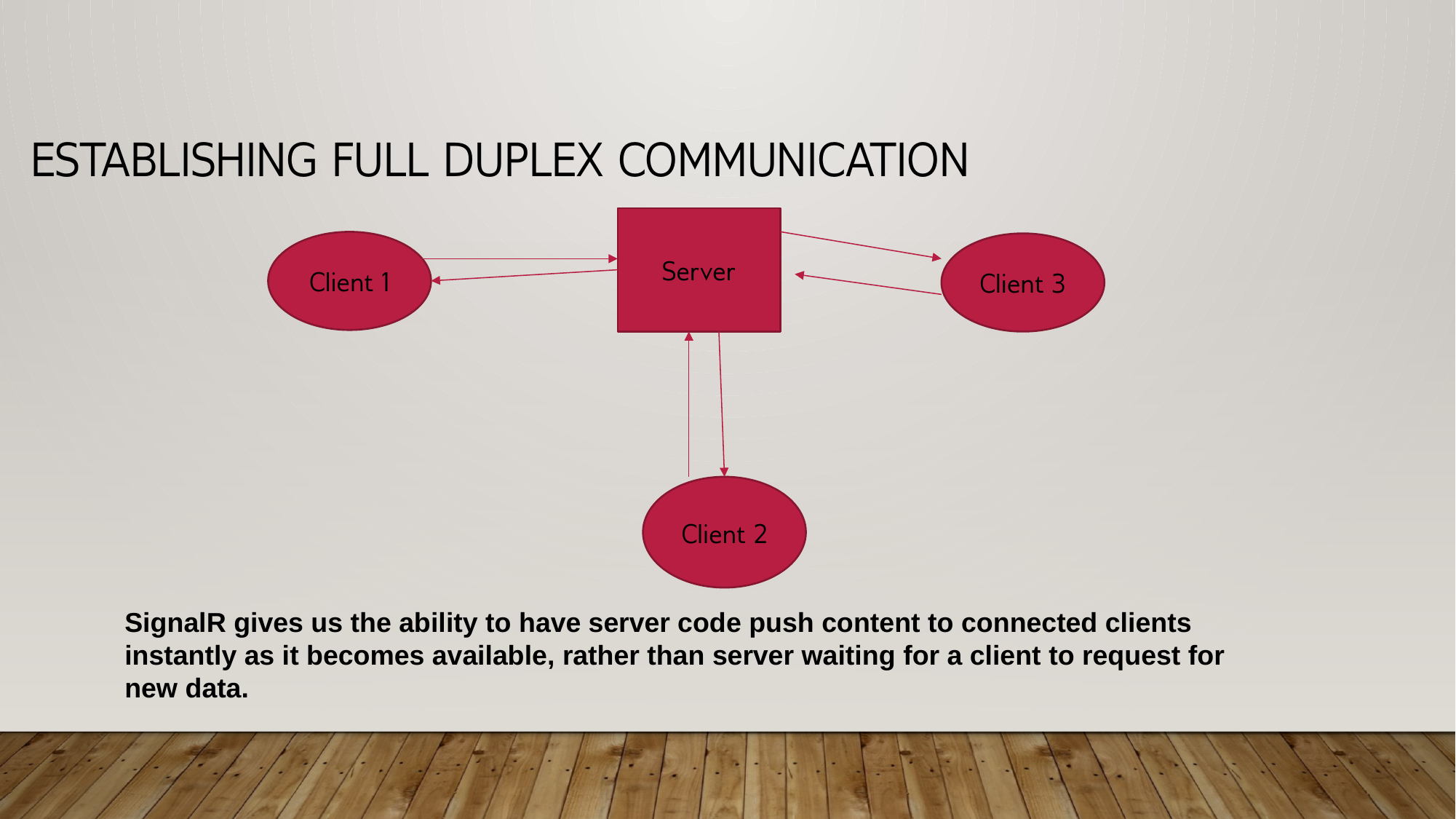

Establishing Full Duplex Communication
Server
Client 1
Client 3
Client 2
SignalR gives us the ability to have server code push content to connected clients instantly as it becomes available, rather than server waiting for a client to request for new data.